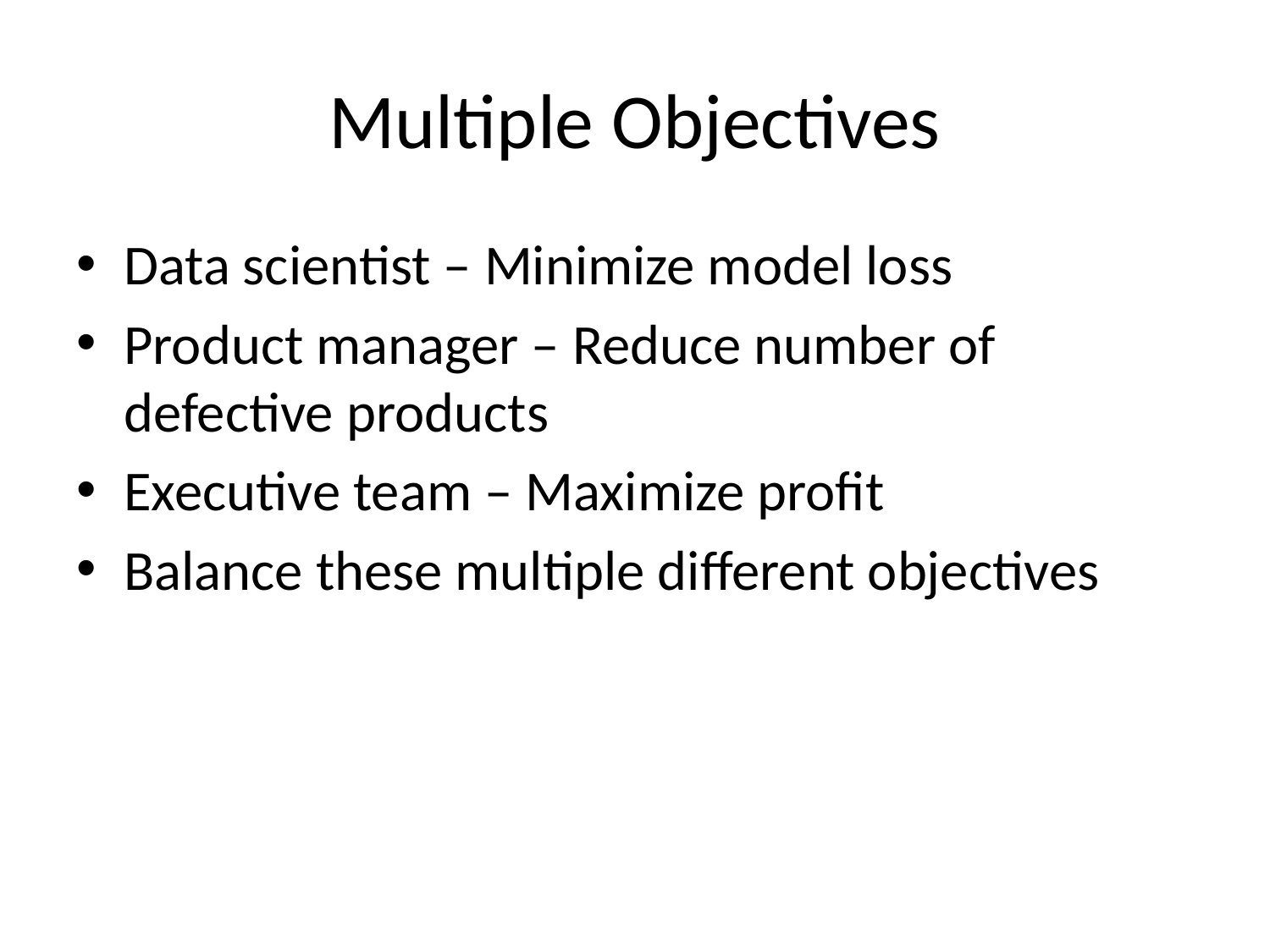

# Multiple Objectives
Data scientist – Minimize model loss
Product manager – Reduce number of defective products
Executive team – Maximize profit
Balance these multiple different objectives